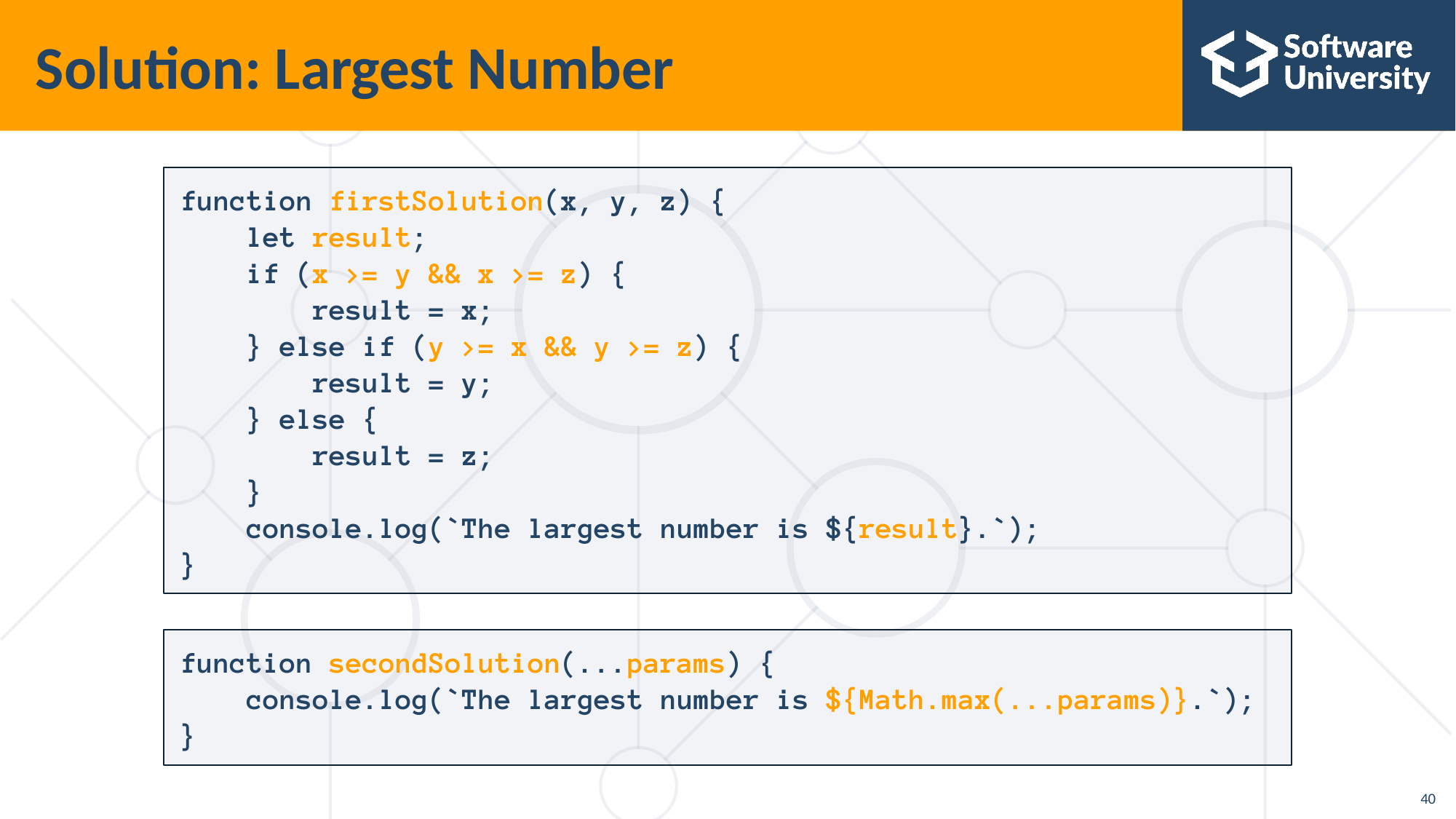

# Solution: Largest Number
function firstSolution(x, y, z) {
    let result;
    if (x >= y && x >= z) {
        result = x;
    } else if (y >= x && y >= z) {
        result = y;
    } else {
        result = z;
    }
    console.log(`The largest number is ${result}.`);
}
function secondSolution(...params) {
    console.log(`The largest number is ${Math.max(...params)}.`);
}
40